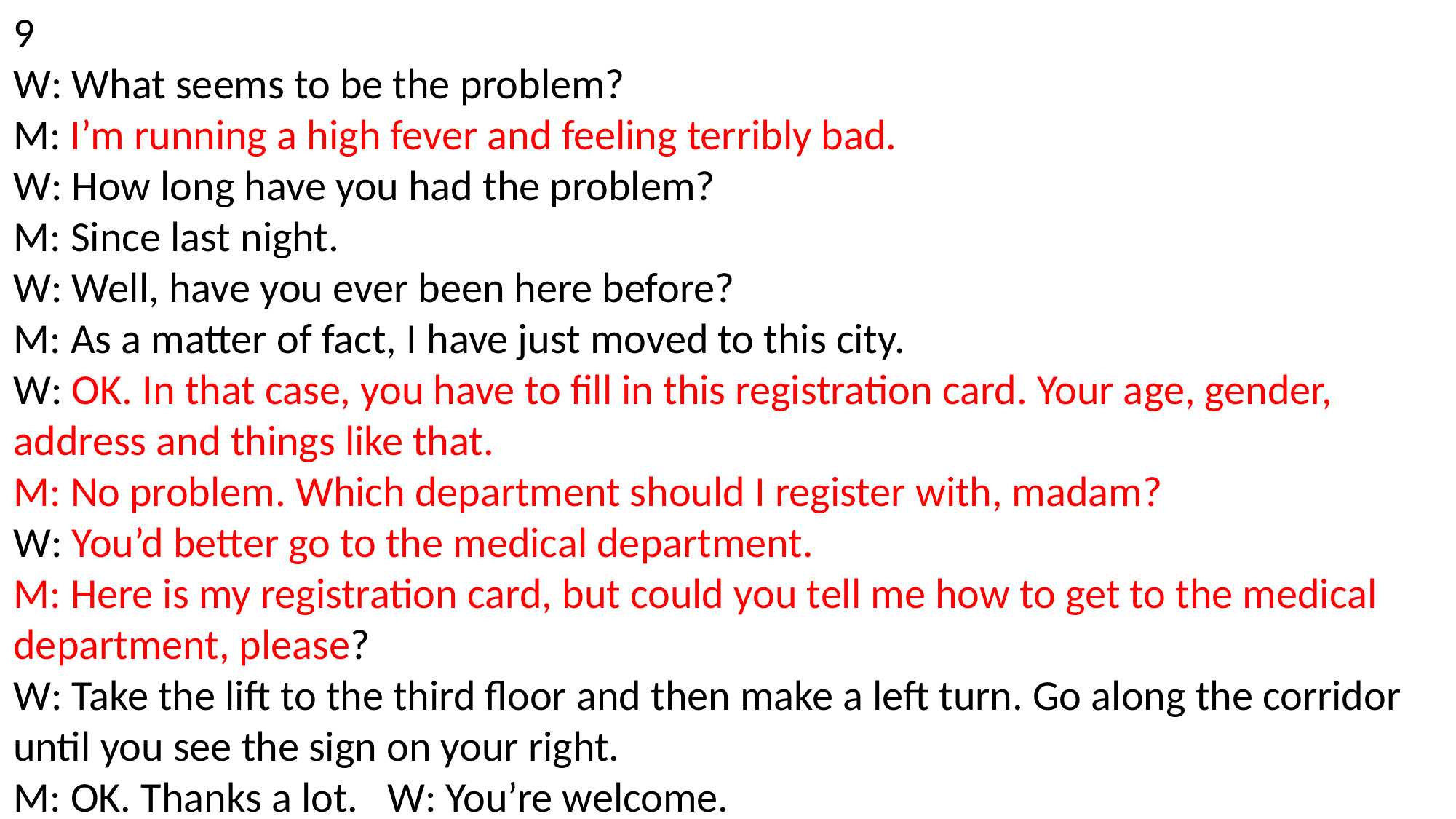

9
W: What seems to be the problem?
M: I’m running a high fever and feeling terribly bad.
W: How long have you had the problem?
M: Since last night.
W: Well, have you ever been here before?
M: As a matter of fact, I have just moved to this city.
W: OK. In that case, you have to fill in this registration card. Your age, gender,
address and things like that.
M: No problem. Which department should I register with, madam?
W: You’d better go to the medical department.
M: Here is my registration card, but could you tell me how to get to the medical
department, please?
W: Take the lift to the third floor and then make a left turn. Go along the corridor
until you see the sign on your right.
M: OK. Thanks a lot.   W: You’re welcome.